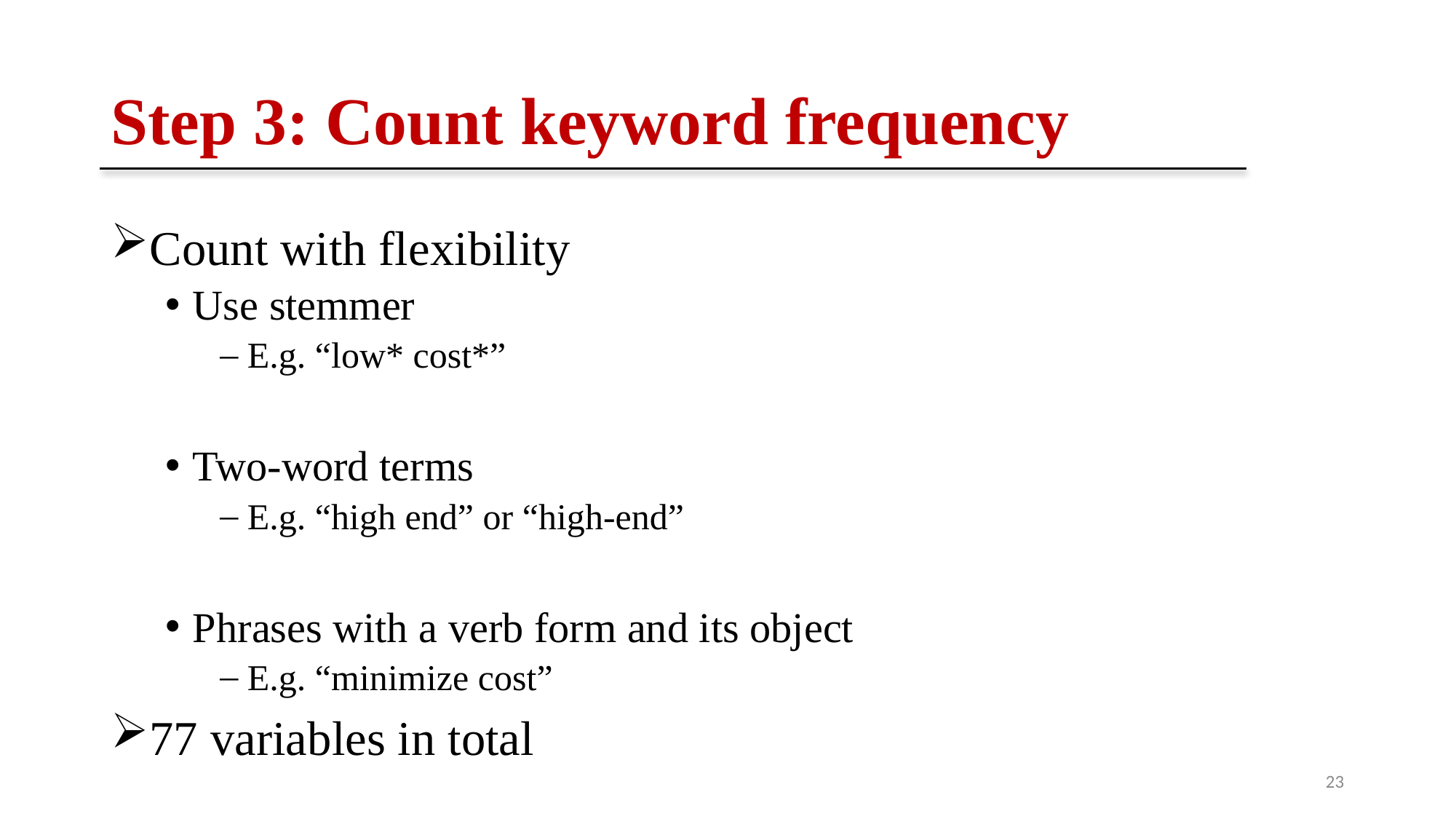

# Step 3: Count keyword frequency
Count with flexibility
Use stemmer
E.g. “low* cost*”

Two-word terms
E.g. “high end” or “high-end”

Phrases with a verb form and its object
E.g. “minimize cost”
77 variables in total
23